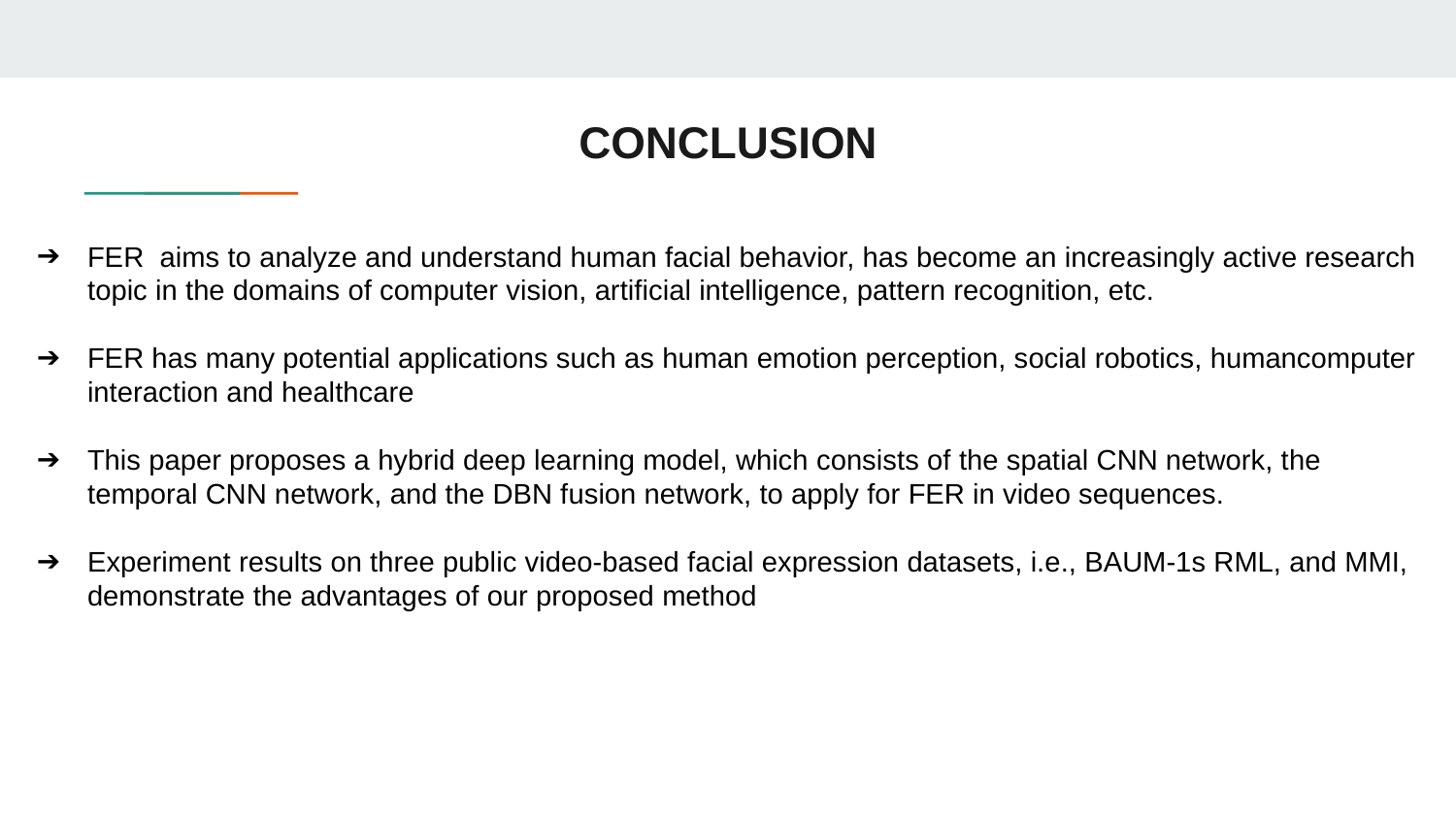

# CONCLUSION
FER  aims to analyze and understand human facial behavior, has become an increasingly active research topic in the domains of computer vision, artificial intelligence, pattern recognition, etc.

FER has many potential applications such as human emotion perception, social robotics, humancomputer interaction and healthcare

This paper proposes a hybrid deep learning model, which consists of the spatial CNN network, the temporal CNN network, and the DBN fusion network, to apply for FER in video sequences.

Experiment results on three public video-based facial expression datasets, i.e., BAUM-1s RML, and MMI, demonstrate the advantages of our proposed method